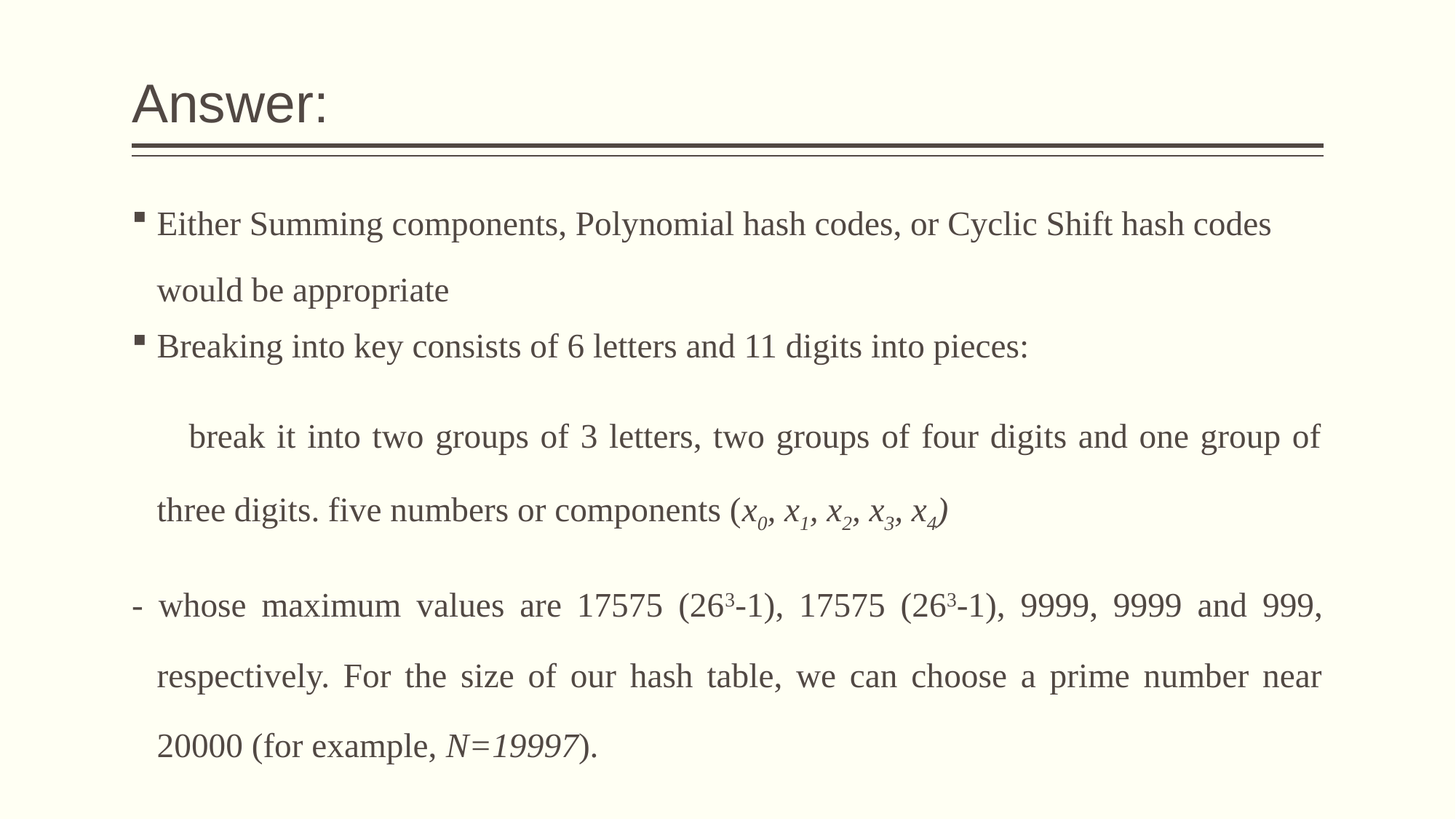

# Answer:
Either Summing components, Polynomial hash codes, or Cyclic Shift hash codes would be appropriate
Breaking into key consists of 6 letters and 11 digits into pieces:
     break it into two groups of 3 letters, two groups of four digits and one group of three digits. five numbers or components (x0, x1, x2, x3, x4)
- whose maximum values are 17575 (263-1), 17575 (263-1), 9999, 9999 and 999, respectively. For the size of our hash table, we can choose a prime number near 20000 (for example, N=19997).